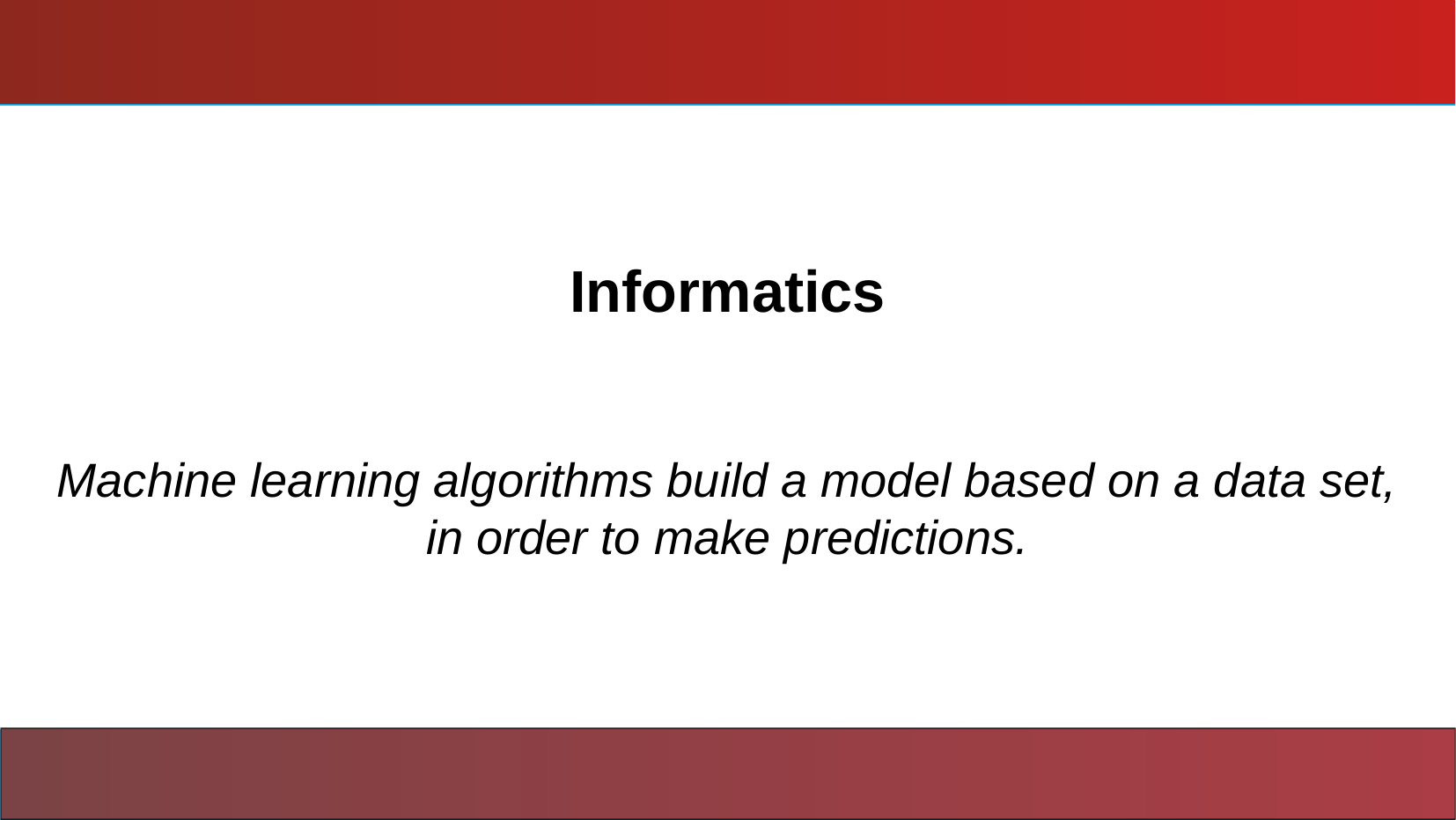

# Informatics
Machine learning algorithms build a model based on a data set, in order to make predictions.